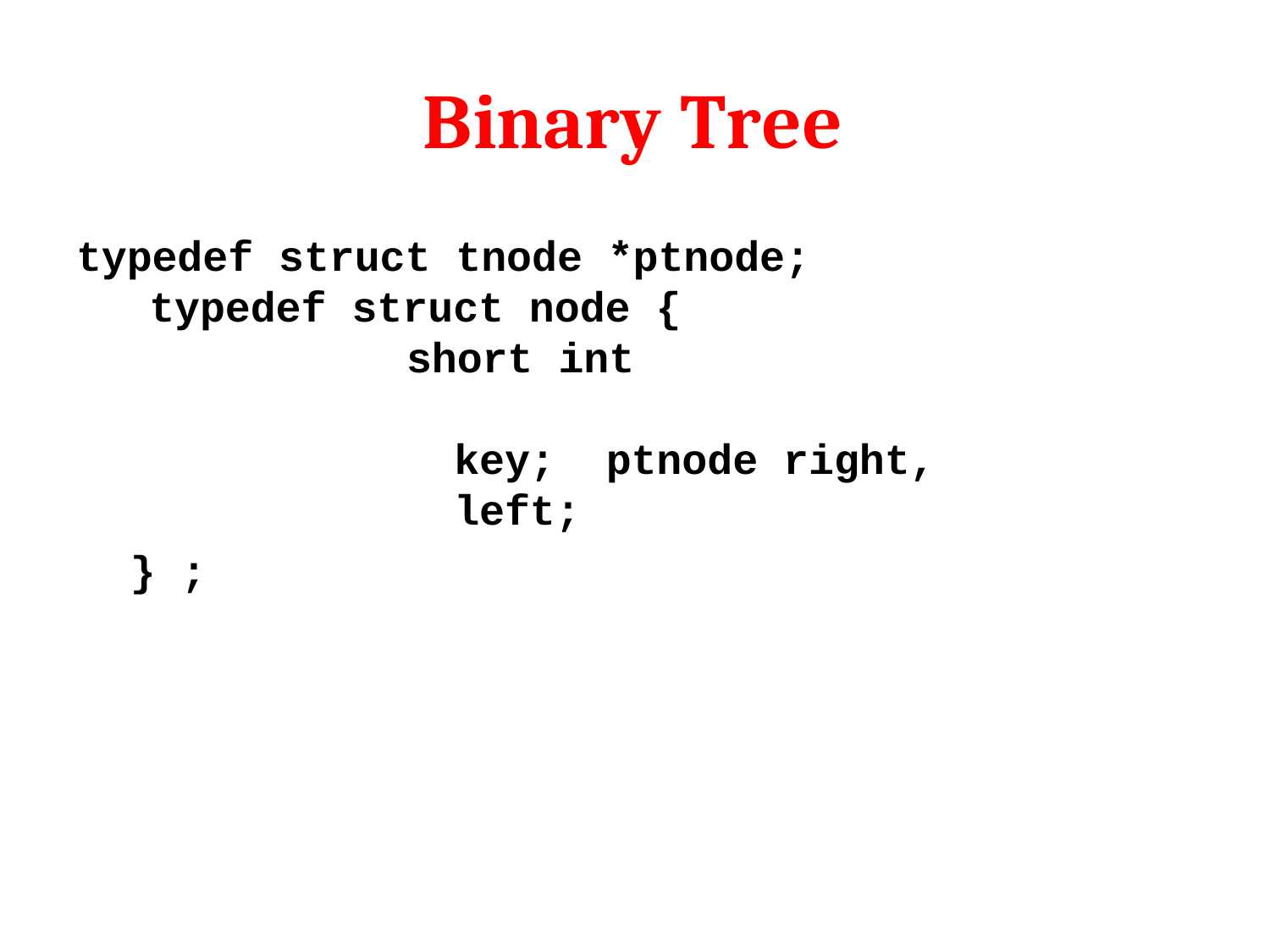

# Binary Tree
typedef struct tnode *ptnode;  typedef struct node {
short int	key;  ptnode right, left;
} ;